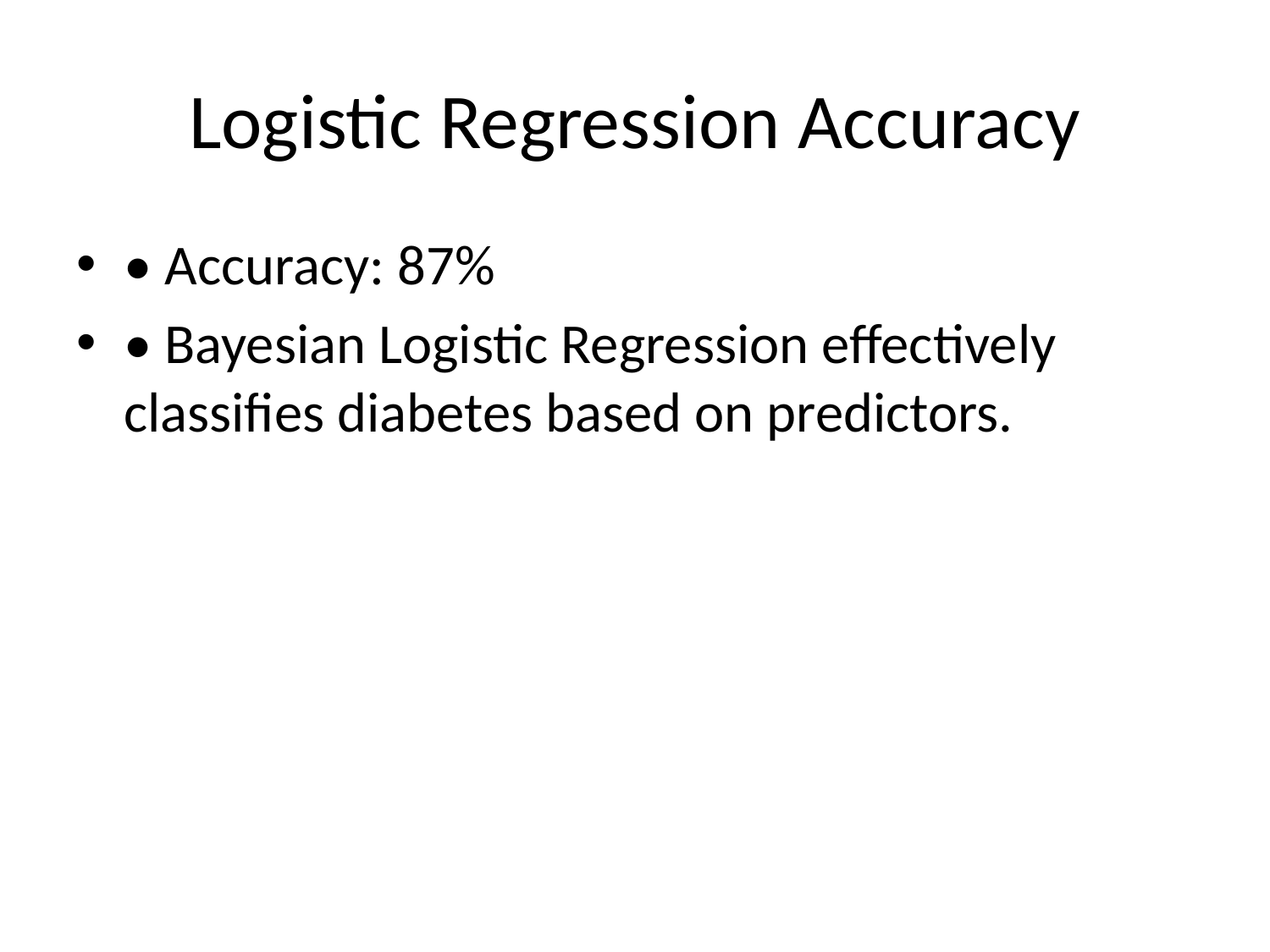

# Logistic Regression Accuracy
• Accuracy: 87%
• Bayesian Logistic Regression effectively classifies diabetes based on predictors.